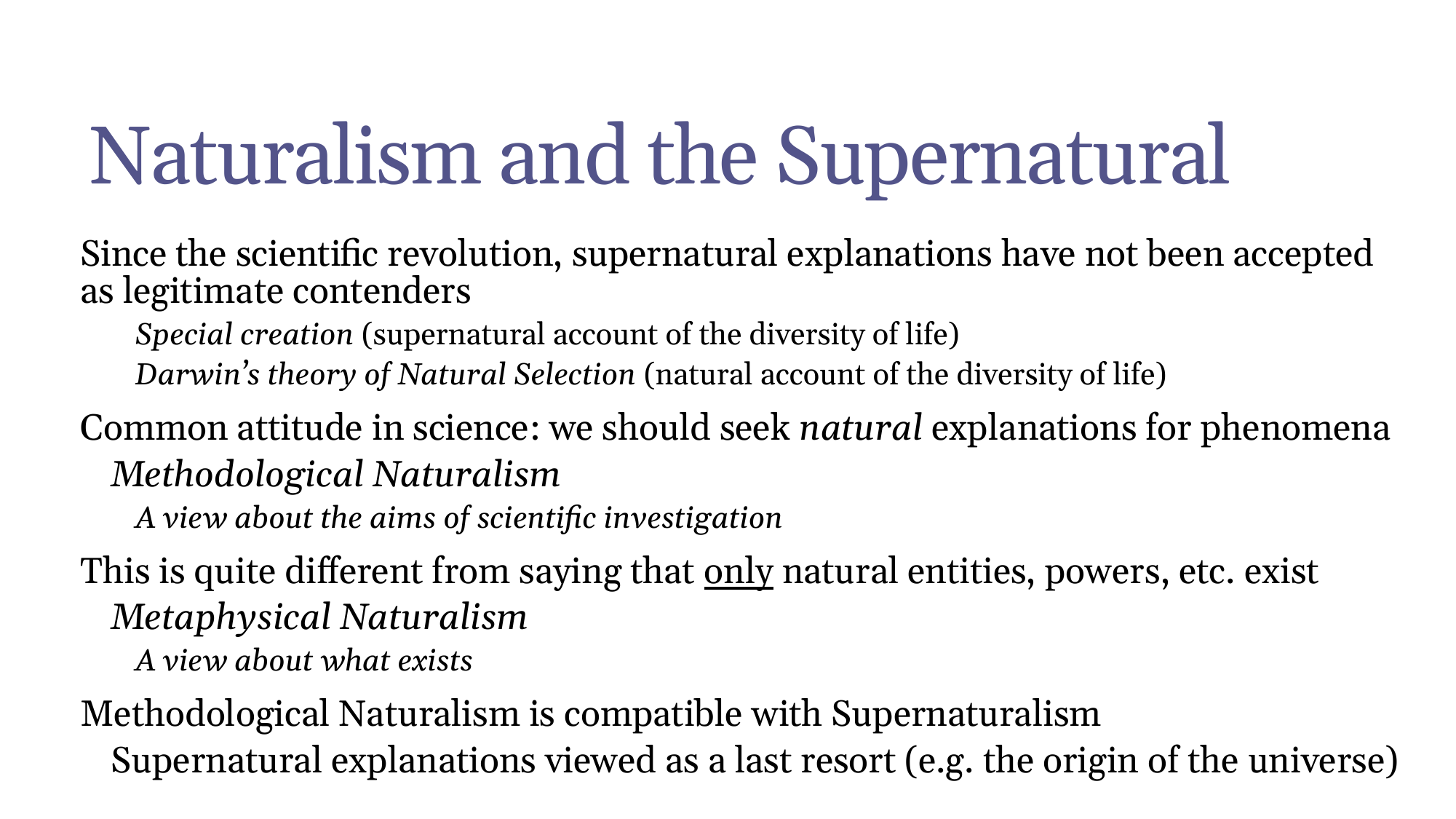

# Naturalism and the Supernatural
Since the scientific revolution, supernatural explanations have not been accepted as legitimate contenders
Special creation (supernatural account of the diversity of life)
Darwin’s theory of Natural Selection (natural account of the diversity of life)
Common attitude in science: we should seek natural explanations for phenomena
Methodological Naturalism
A view about the aims of scientific investigation
This is quite different from saying that only natural entities, powers, etc. exist
Metaphysical Naturalism
A view about what exists
Methodological Naturalism is compatible with Supernaturalism
Supernatural explanations viewed as a last resort (e.g. the origin of the universe)